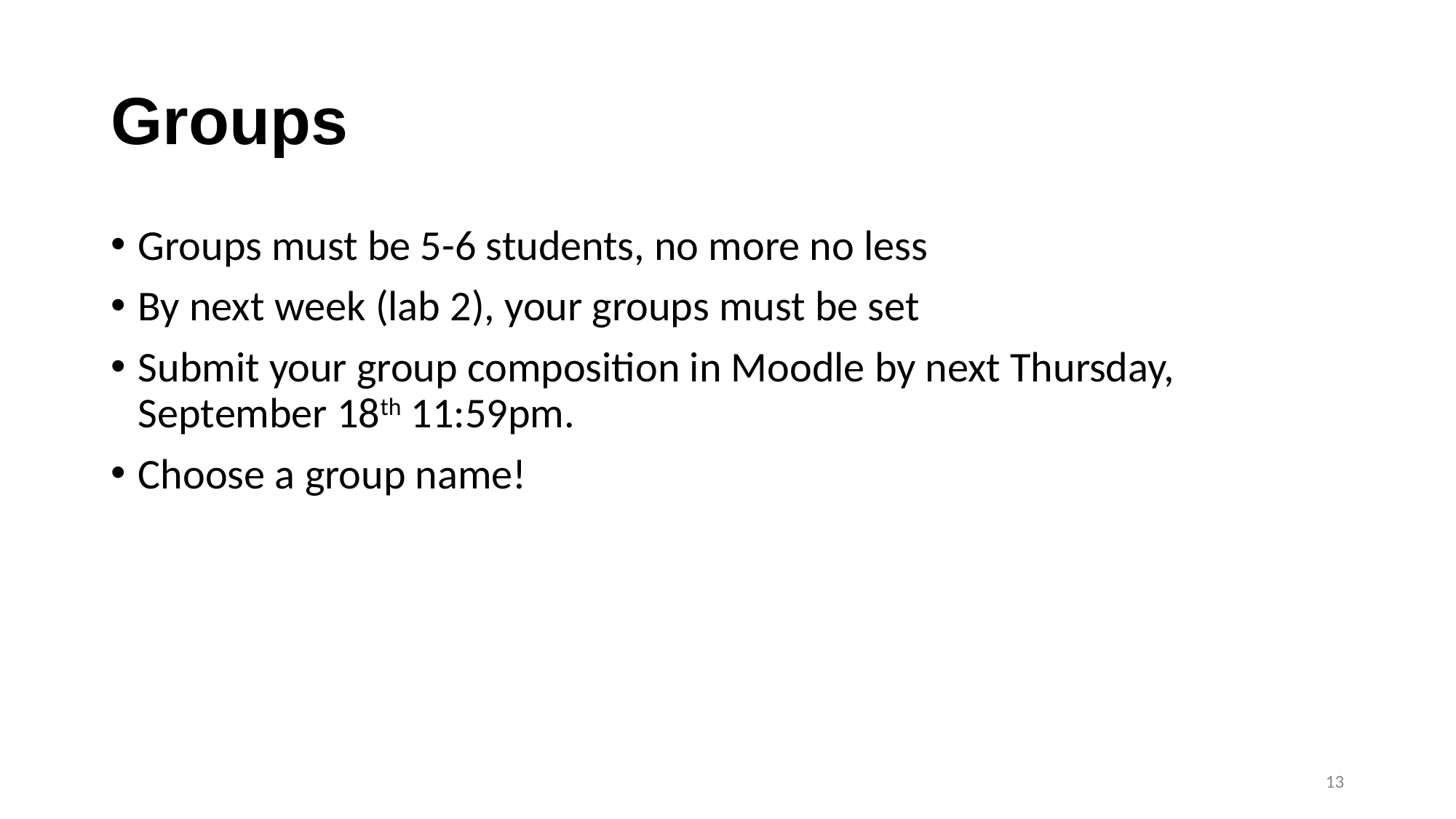

# Groups
Groups must be 5-6 students, no more no less
By next week (lab 2), your groups must be set
Submit your group composition in Moodle by next Thursday, September 18th 11:59pm.
Choose a group name!

13